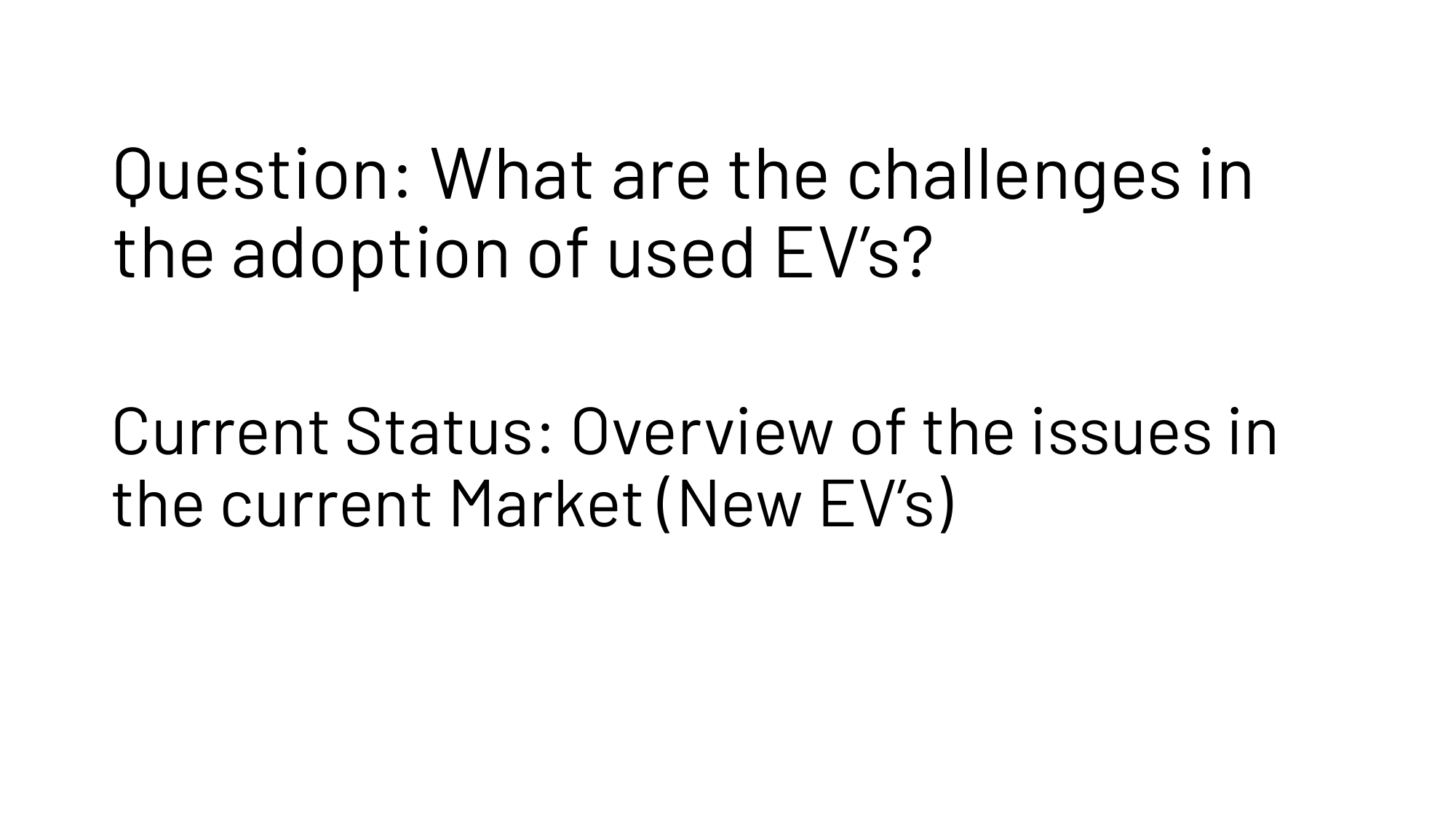

# Question: What are the challenges in the adoption of used EV’s?
Current Status: Overview of the issues in the current Market (New EV’s)